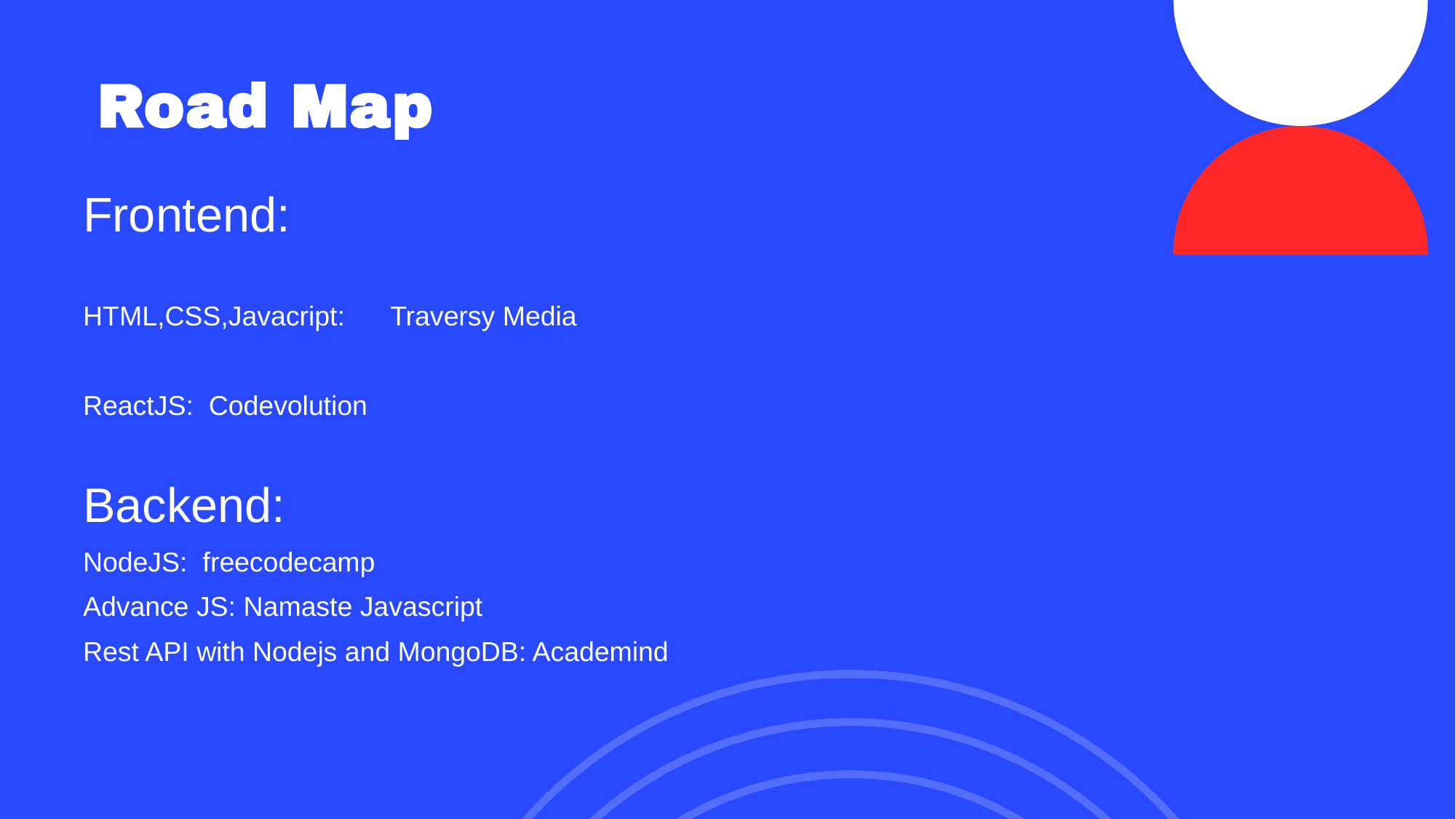

# Road Map
Frontend:

HTML,CSS,Javacript:      Traversy Media

ReactJS:  Codevolution

Backend:
NodeJS:  freecodecamp
Advance JS: Namaste Javascript
Rest API with Nodejs and MongoDB: Academind